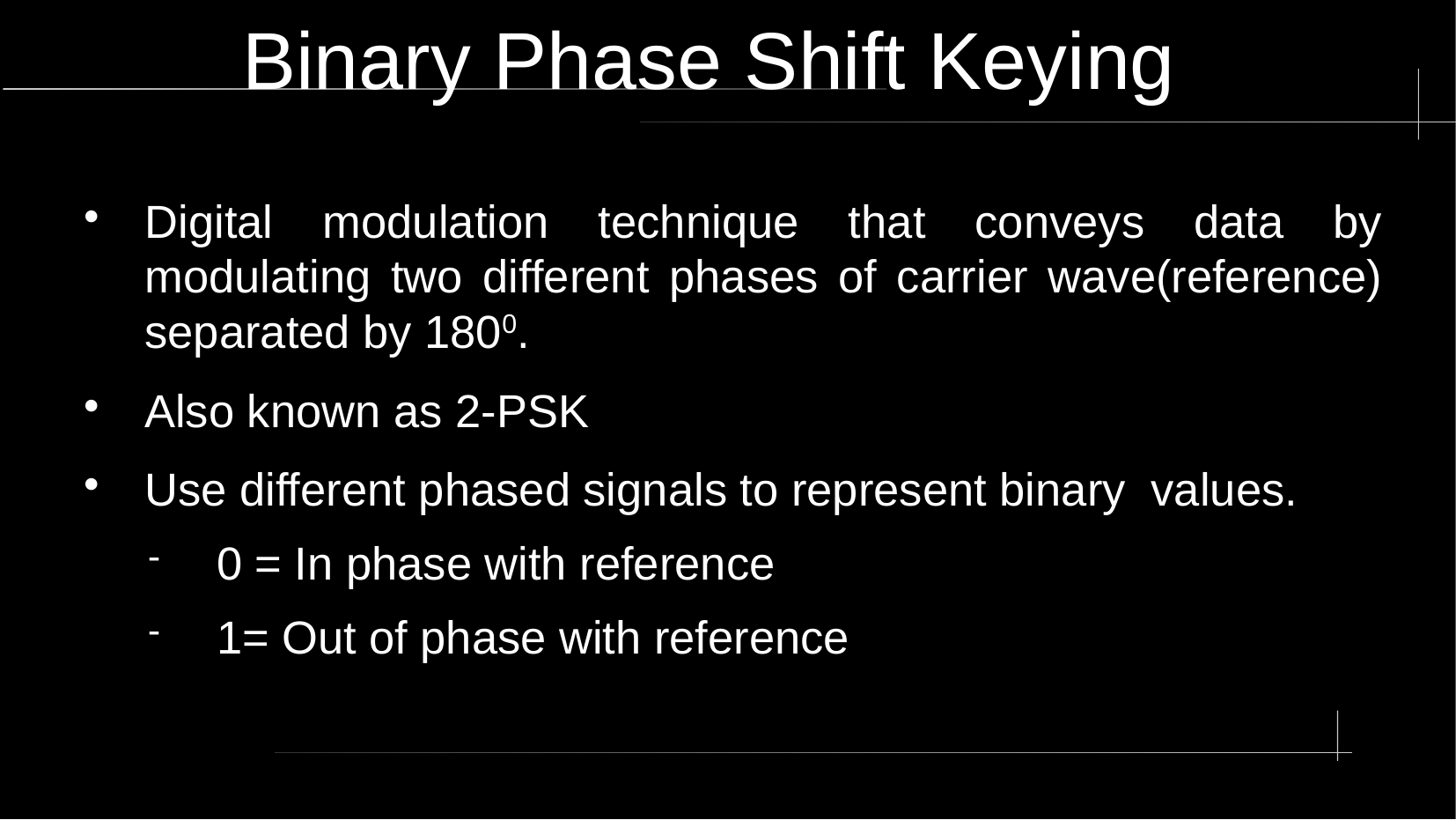

Binary Phase Shift Keying
Digital modulation technique that conveys data by modulating two different phases of carrier wave(reference) separated by 1800.
Also known as 2-PSK
Use different phased signals to represent binary  values.
0 = In phase with reference
1= Out of phase with reference